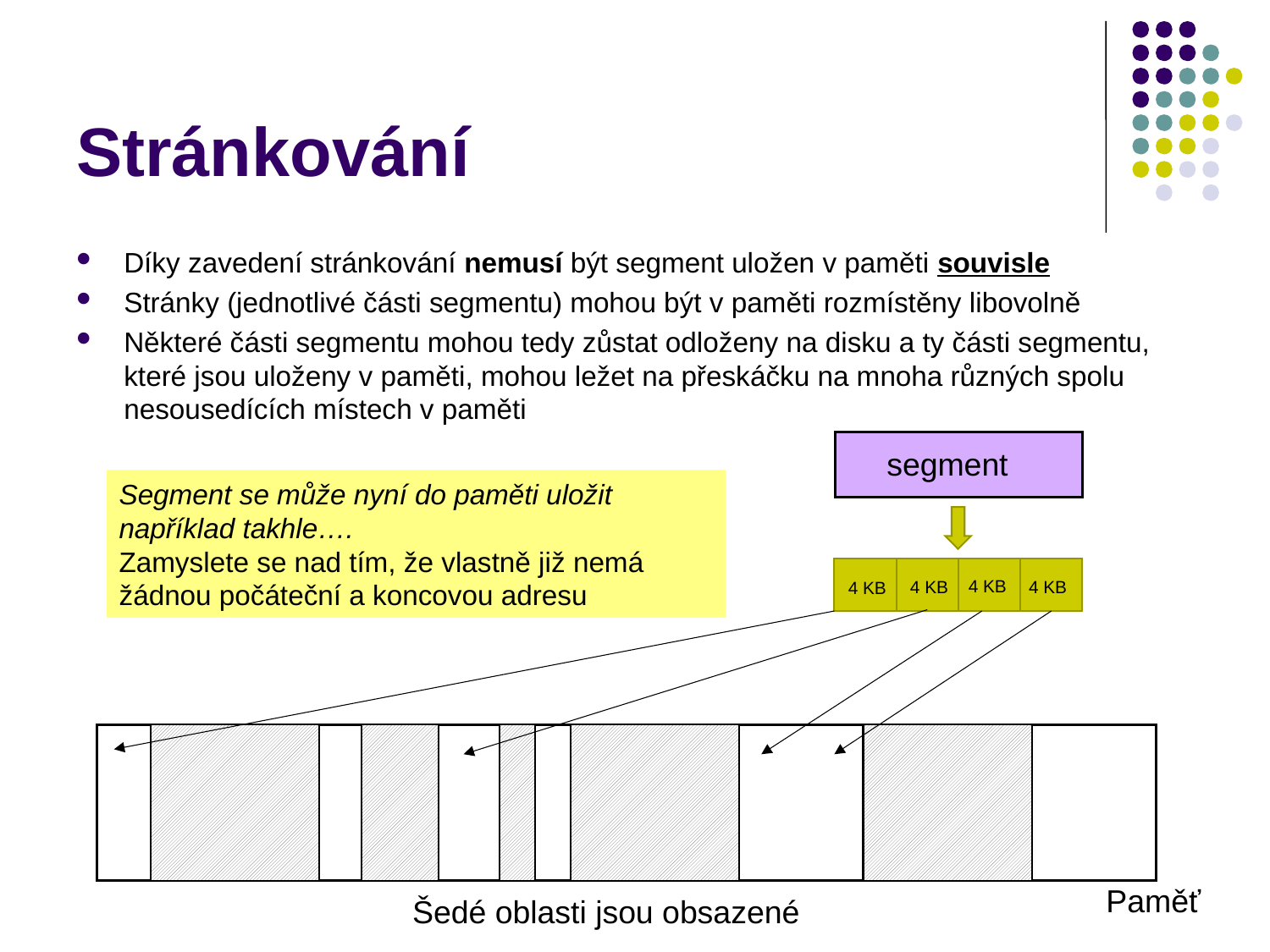

# Stránkování
Díky zavedení stránkování nemusí být segment uložen v paměti souvisle
Stránky (jednotlivé části segmentu) mohou být v paměti rozmístěny libovolně
Některé části segmentu mohou tedy zůstat odloženy na disku a ty části segmentu, které jsou uloženy v paměti, mohou ležet na přeskáčku na mnoha různých spolu nesousedících místech v paměti

segment
Segment se může nyní do paměti uložit například takhle….
Zamyslete se nad tím, že vlastně již nemá žádnou počáteční a koncovou adresu

4 KB
4 KB
4 KB
4 KB

Paměť
Šedé oblasti jsou obsazené